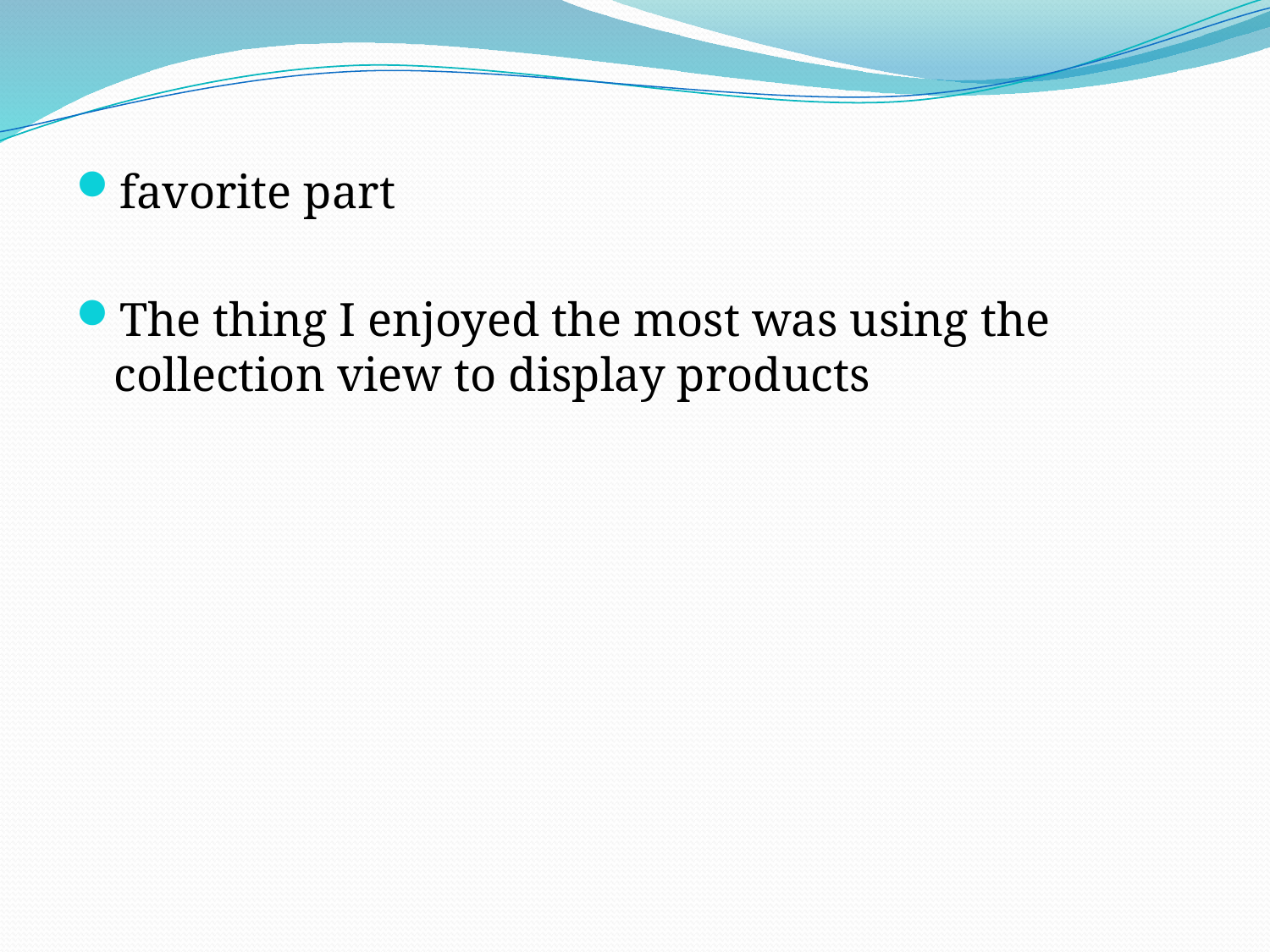

favorite part

The thing I enjoyed the most was using the collection view to display products